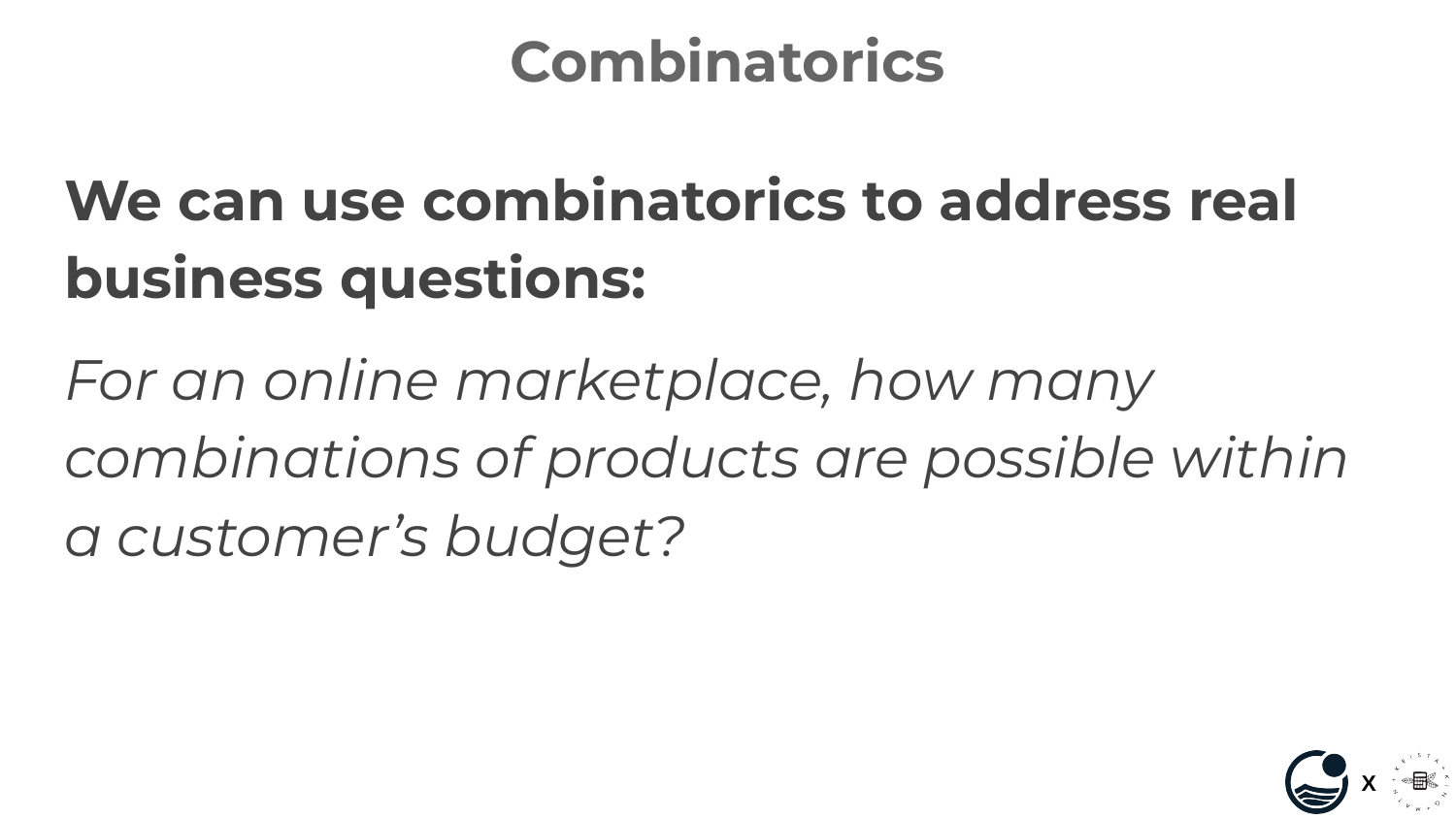

# Combinatorics
We can use combinatorics to address real business questions:
For an online marketplace, how many combinations of products are possible within a customer’s budget?